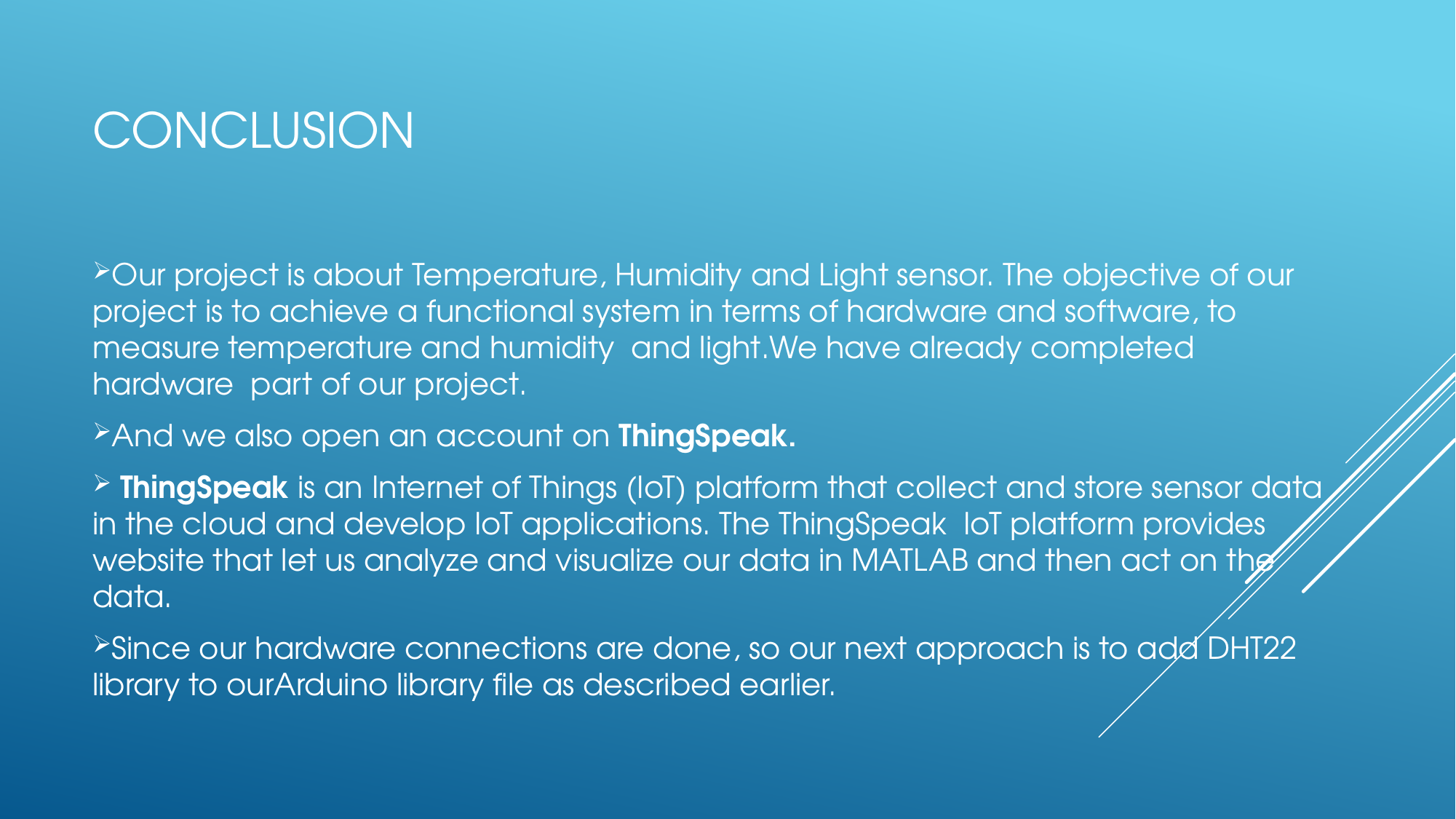

# conclusion
Our project is about Temperature, Humidity and Light sensor. The objective of our project is to achieve a functional system in terms of hardware and software, to measure temperature and humidity  and light.We have already completed  hardware  part of our project.
And we also open an account on ThingSpeak.
 ThingSpeak is an Internet of Things (IoT) platform that collect and store sensor data in the cloud and develop IoT applications. The ThingSpeak  IoT platform provides website that let us analyze and visualize our data in MATLAB and then act on the data.
Since our hardware connections are done, so our next approach is to add DHT22 library to ourArduino library file as described earlier.